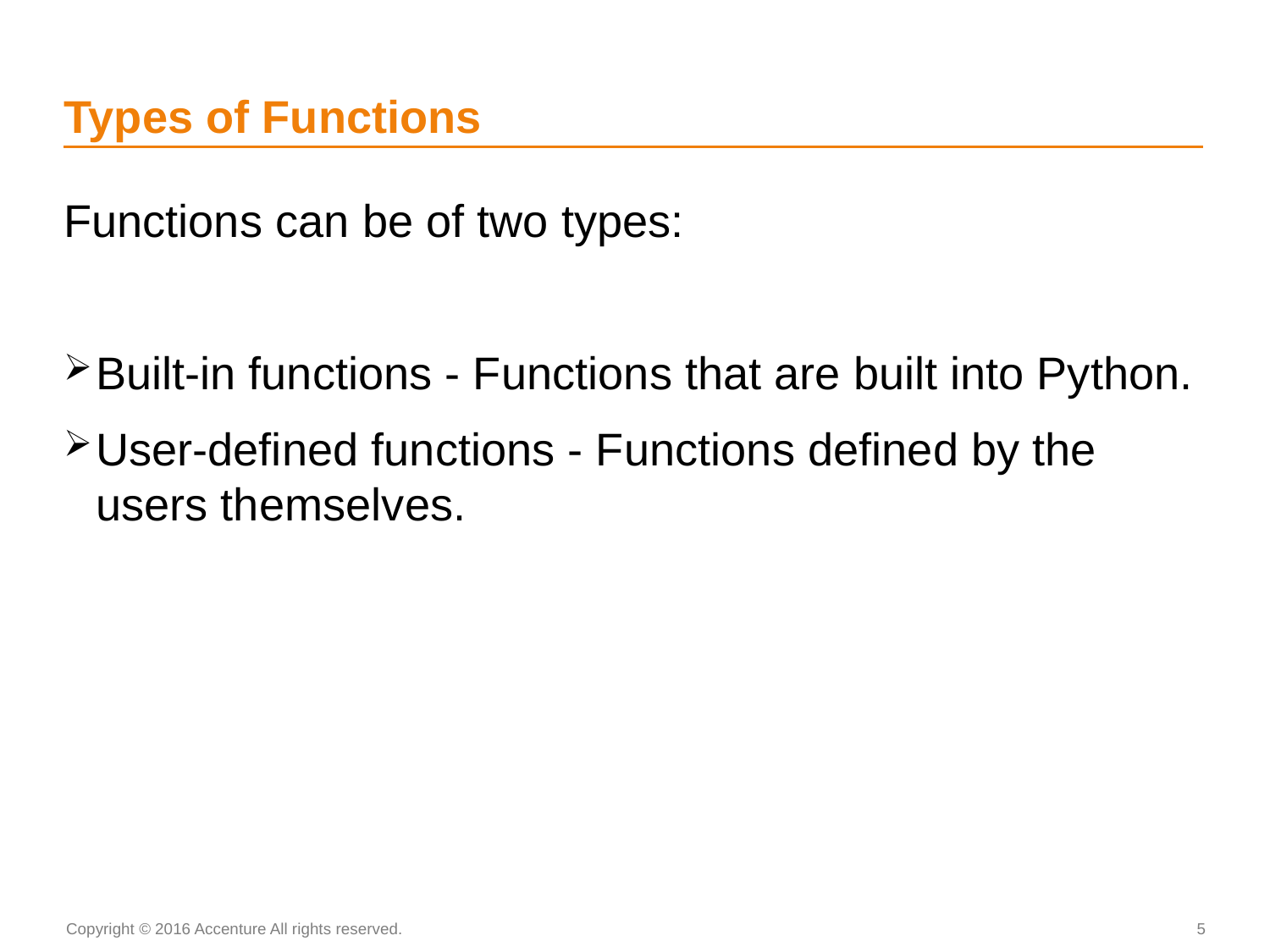

# Types of Functions
Functions can be of two types:

Built-in functions - Functions that are built into Python.
User-defined functions - Functions defined by the users themselves.